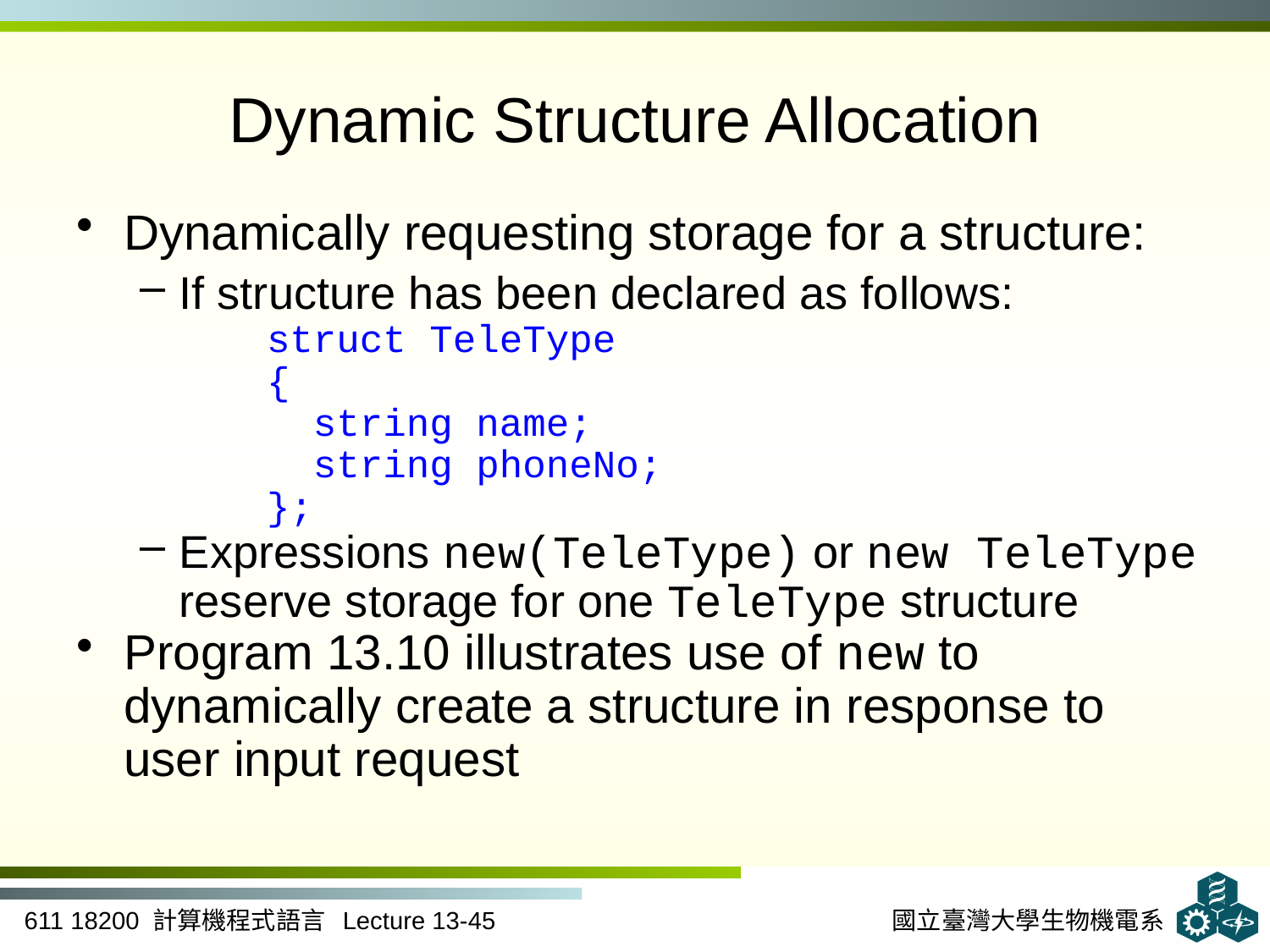

# Dynamic Structure Allocation
Dynamically requesting storage for a structure:
If structure has been declared as follows:
struct TeleType
{
  string name;
  string phoneNo;
};
Expressions new(TeleType) or new TeleType reserve storage for one TeleType structure
Program 13.10 illustrates use of new to dynamically create a structure in response to user input request